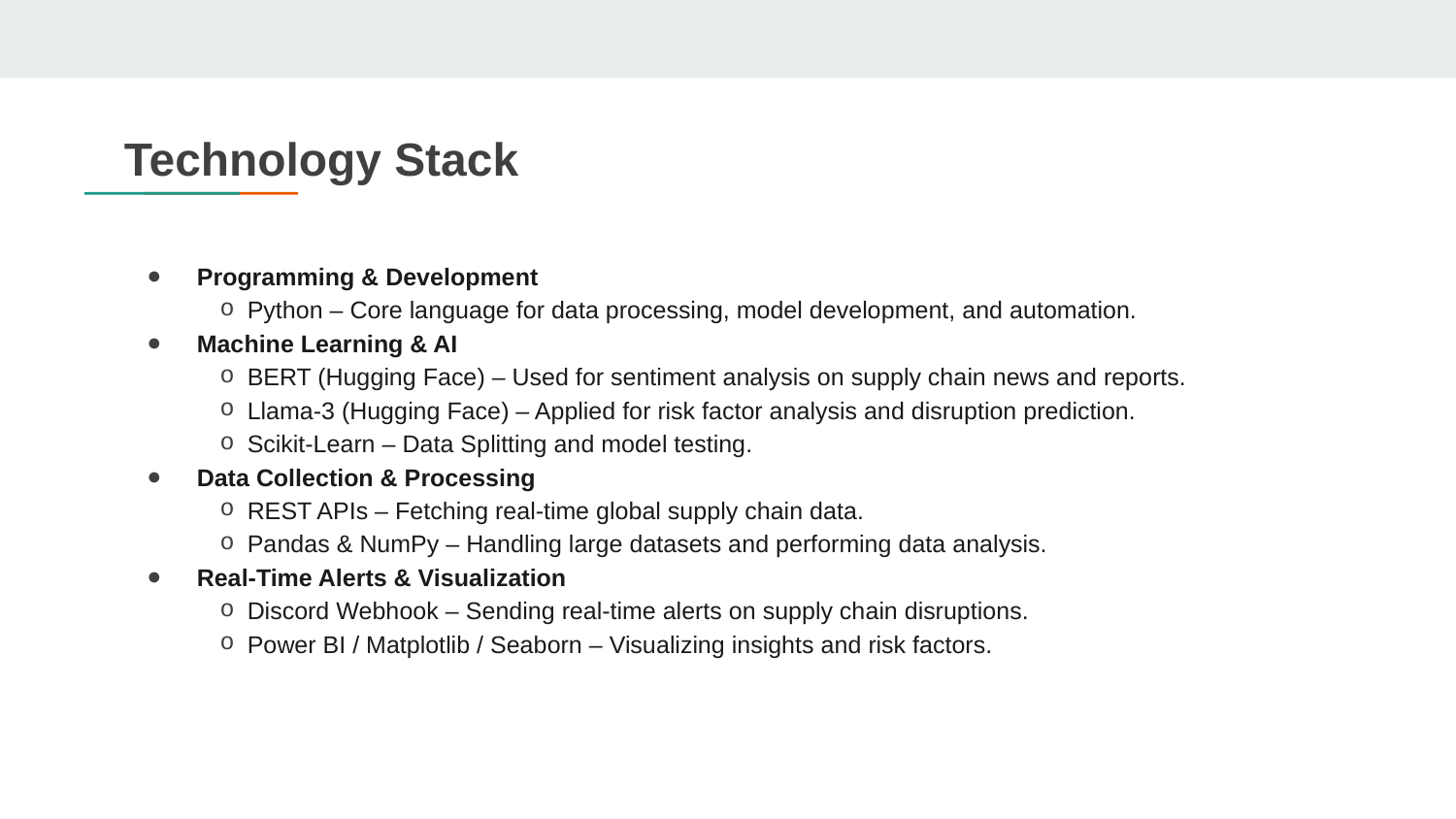

# Technology Stack
Programming & Development
Python – Core language for data processing, model development, and automation.
Machine Learning & AI
BERT (Hugging Face) – Used for sentiment analysis on supply chain news and reports.
Llama-3 (Hugging Face) – Applied for risk factor analysis and disruption prediction.
Scikit-Learn – Data Splitting and model testing.
Data Collection & Processing
REST APIs – Fetching real-time global supply chain data.
Pandas & NumPy – Handling large datasets and performing data analysis.
Real-Time Alerts & Visualization
Discord Webhook – Sending real-time alerts on supply chain disruptions.
Power BI / Matplotlib / Seaborn – Visualizing insights and risk factors.